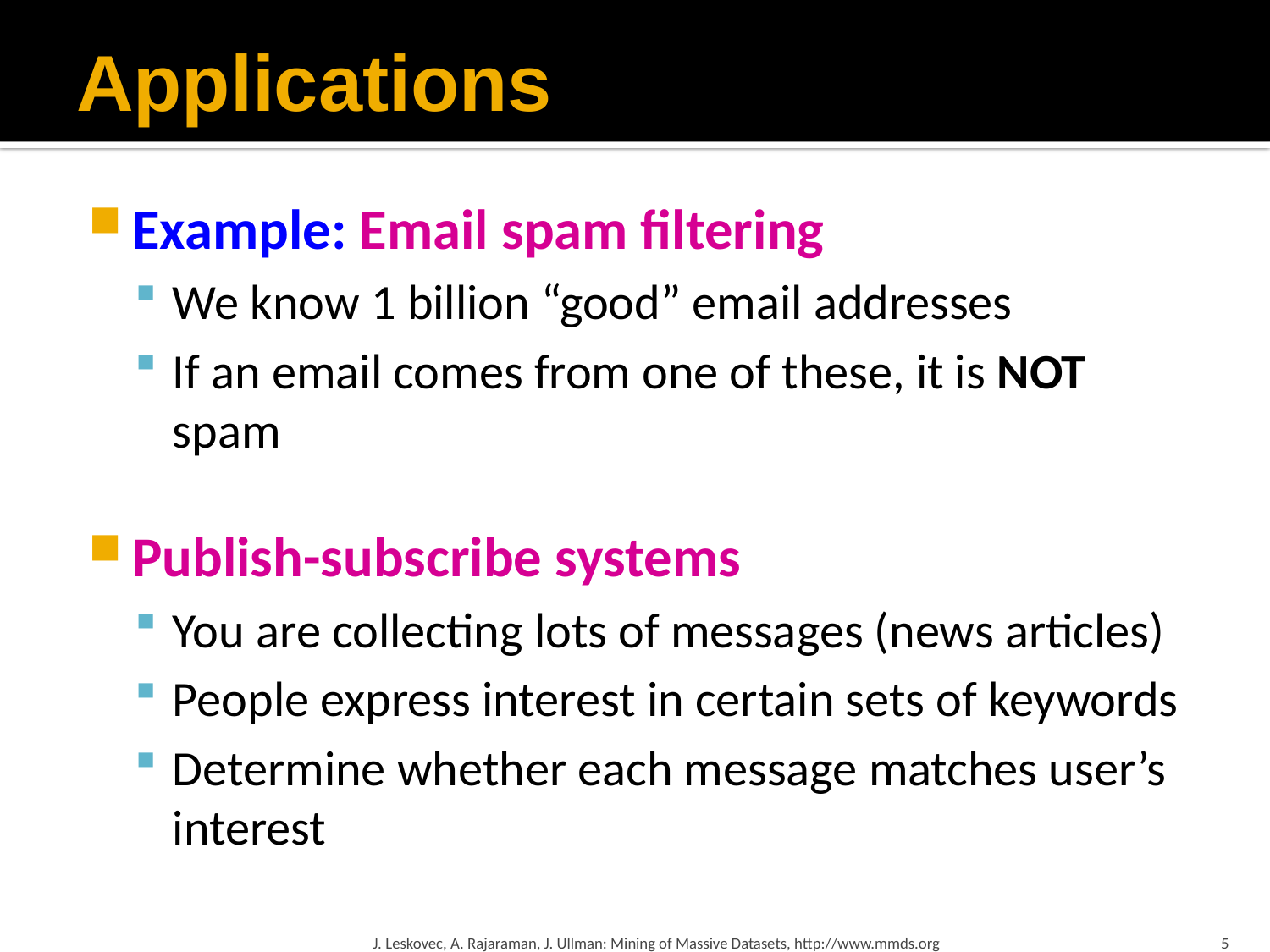

# Applications
Example: Email spam filtering
We know 1 billion “good” email addresses
If an email comes from one of these, it is NOT spam

Publish-subscribe systems
You are collecting lots of messages (news articles)
People express interest in certain sets of keywords
Determine whether each message matches user’s interest
J. Leskovec, A. Rajaraman, J. Ullman: Mining of Massive Datasets, http://www.mmds.org
5